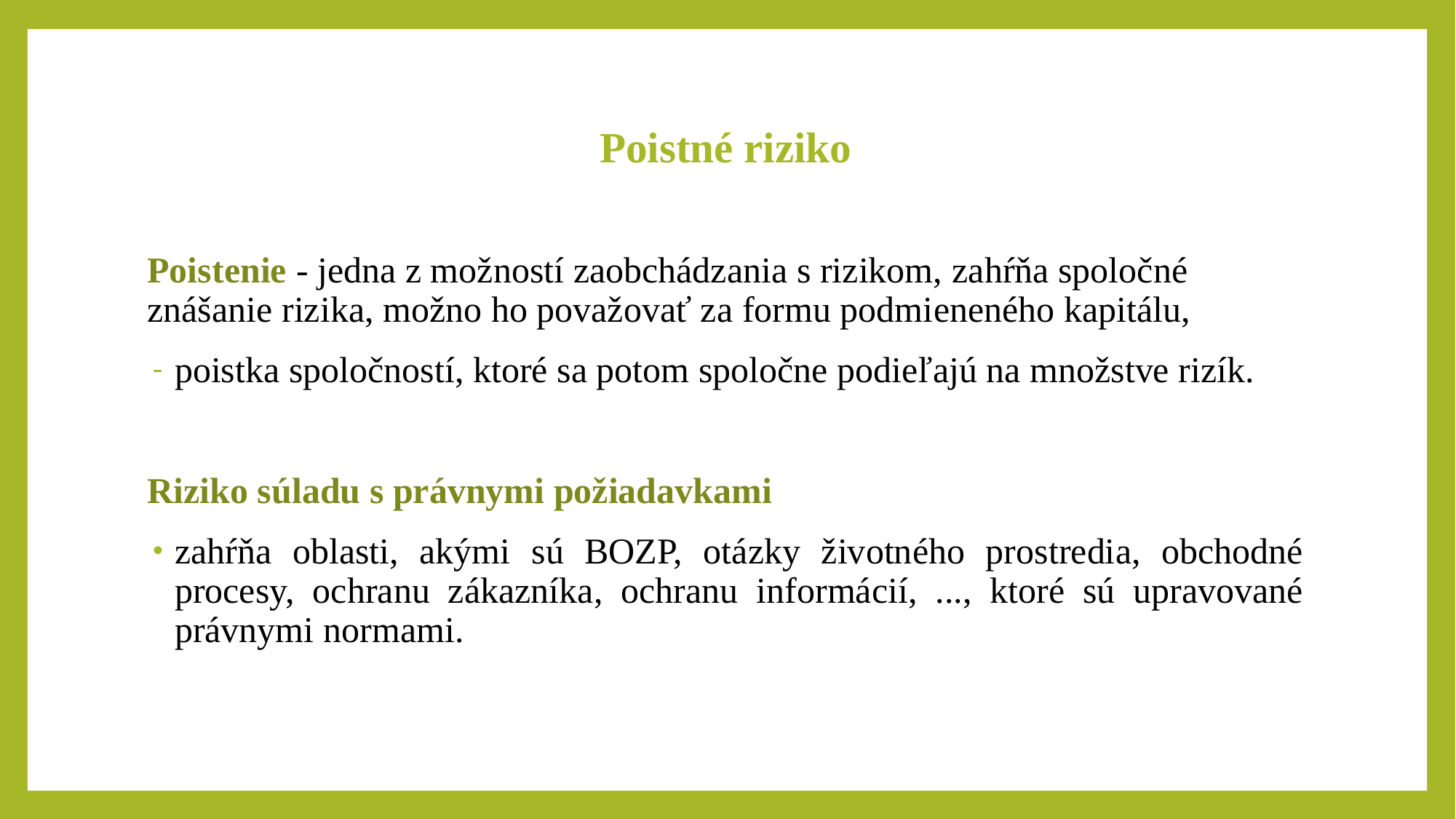

# Poistné riziko
Poistenie - jedna z možností zaobchádzania s rizikom, zahŕňa spoločné znášanie rizika, možno ho považovať za formu podmieneného kapitálu,
poistka spoločností, ktoré sa potom spoločne podieľajú na množstve rizík.

Riziko súladu s právnymi požiadavkami
zahŕňa oblasti, akými sú BOZP, otázky životného prostredia, obchodné procesy, ochranu zákazníka, ochranu informácií, ..., ktoré sú upravované právnymi normami.